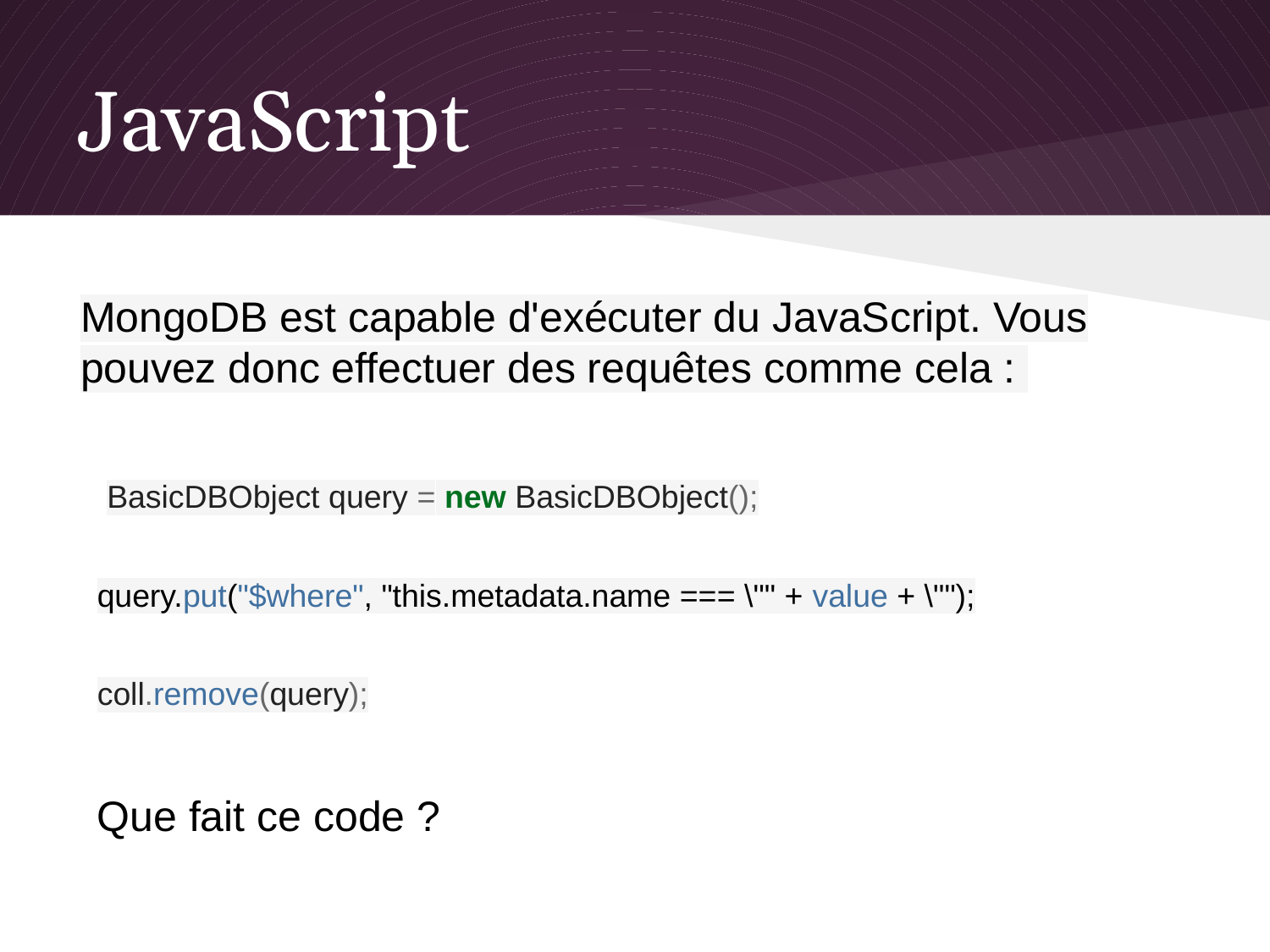

# JavaScript
MongoDB est capable d'exécuter du JavaScript. Vous pouvez donc effectuer des requêtes comme cela :

BasicDBObject query = new BasicDBObject();
query.put("$where", "this.metadata.name === \"" + value + \"");
coll.remove(query);

Que fait ce code ?